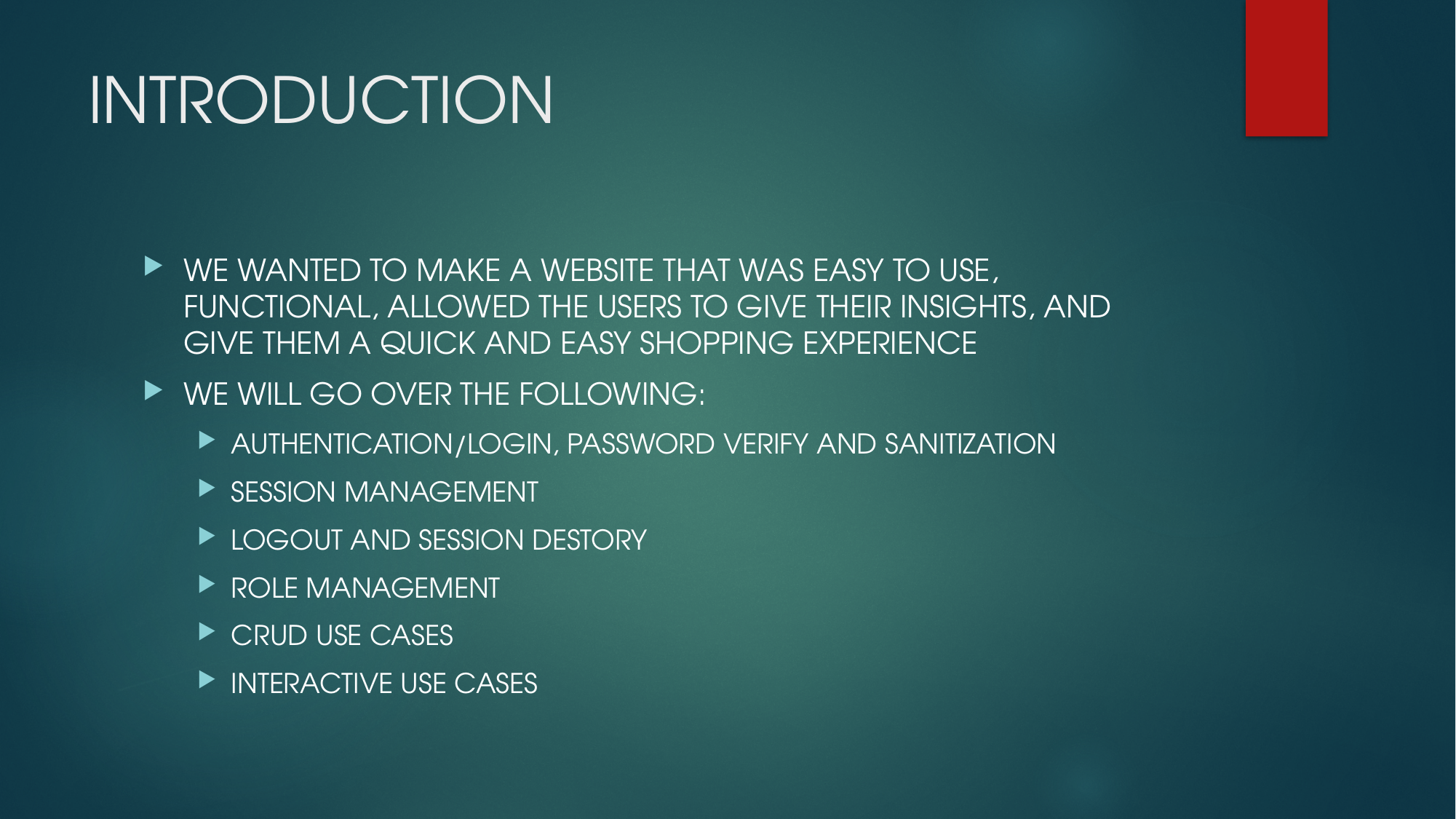

# INTRODUCTION
WE WANTED TO MAKE A WEBSITE THAT WAS EASY TO USE, FUNCTIONAL, ALLOWED THE USERS TO GIVE THEIR INSIGHTS, AND GIVE THEM A QUICK AND EASY SHOPPING EXPERIENCE
WE WILL GO OVER THE FOLLOWING:
AUTHENTICATION/LOGIN, PASSWORD VERIFY AND SANITIZATION
SESSION MANAGEMENT
LOGOUT AND SESSION DESTORY
ROLE MANAGEMENT
CRUD USE CASES
INTERACTIVE USE CASES